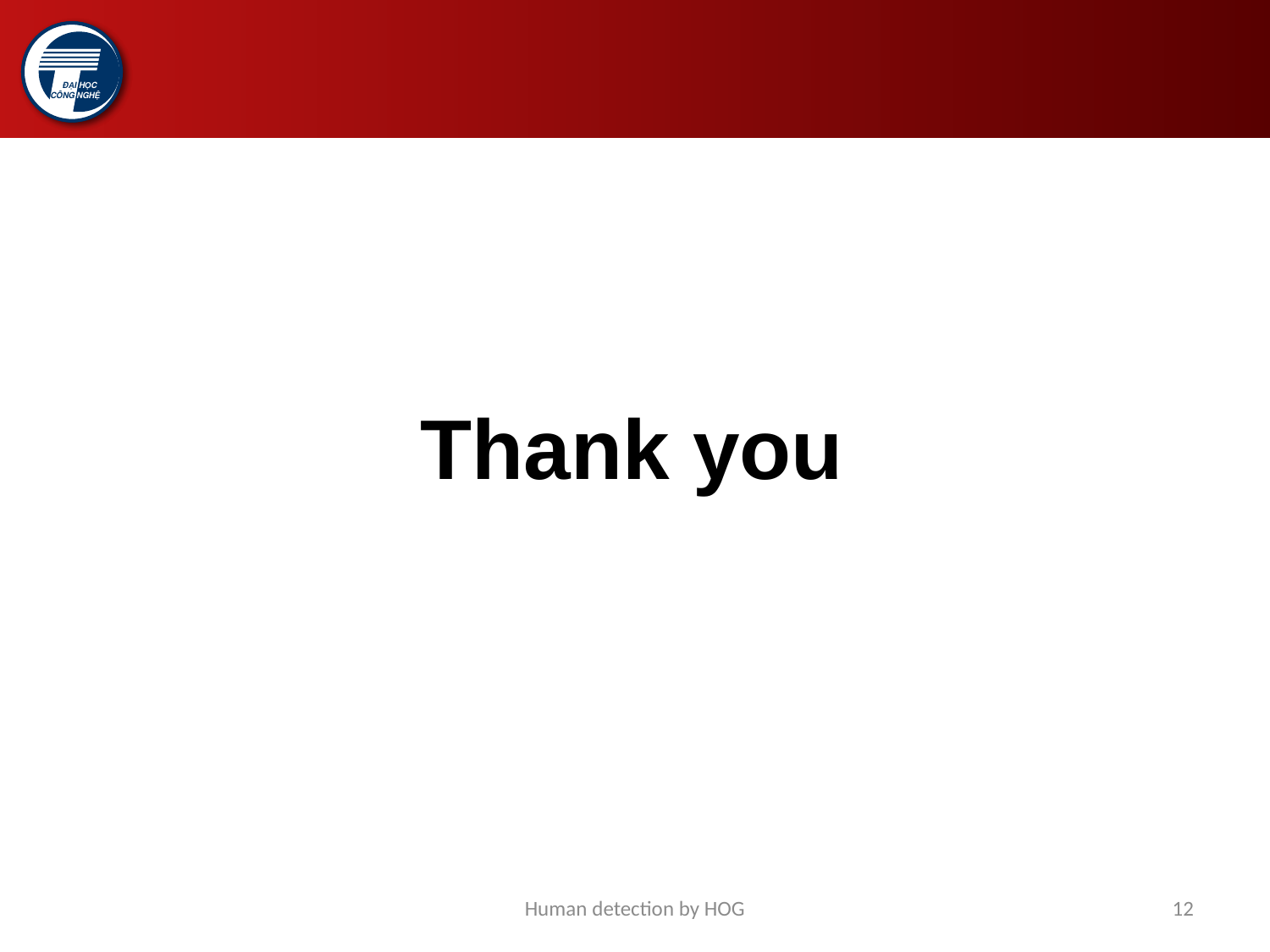

Thank you
Human detection by HOG
12